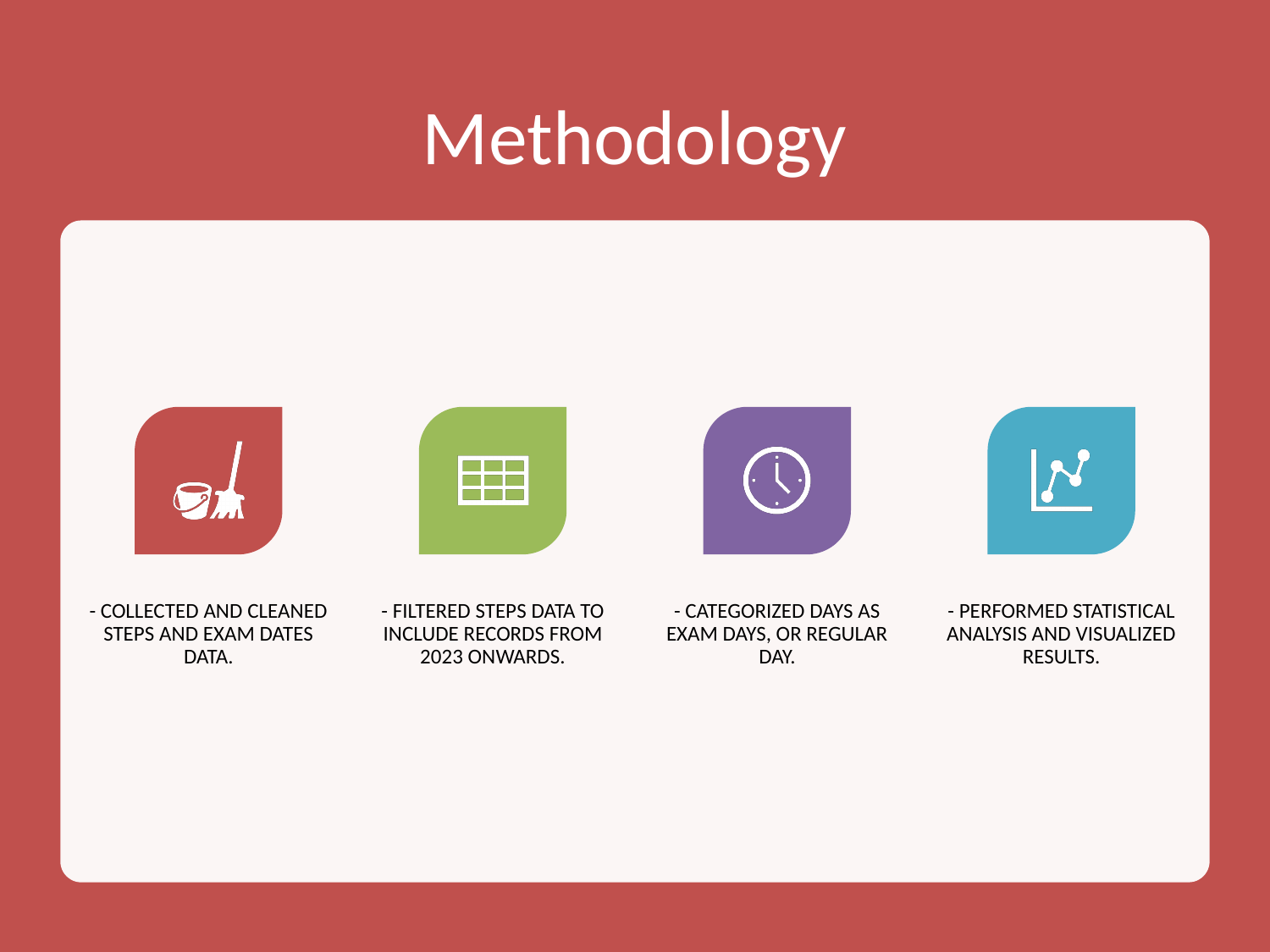

# Methodology

- Collected and cleaned steps and exam dates data.
- Filtered steps data to include records from 2023 onwards.
- Categorized days as Exam days, or Regular Day.
- Performed statistical analysis and visualized results.